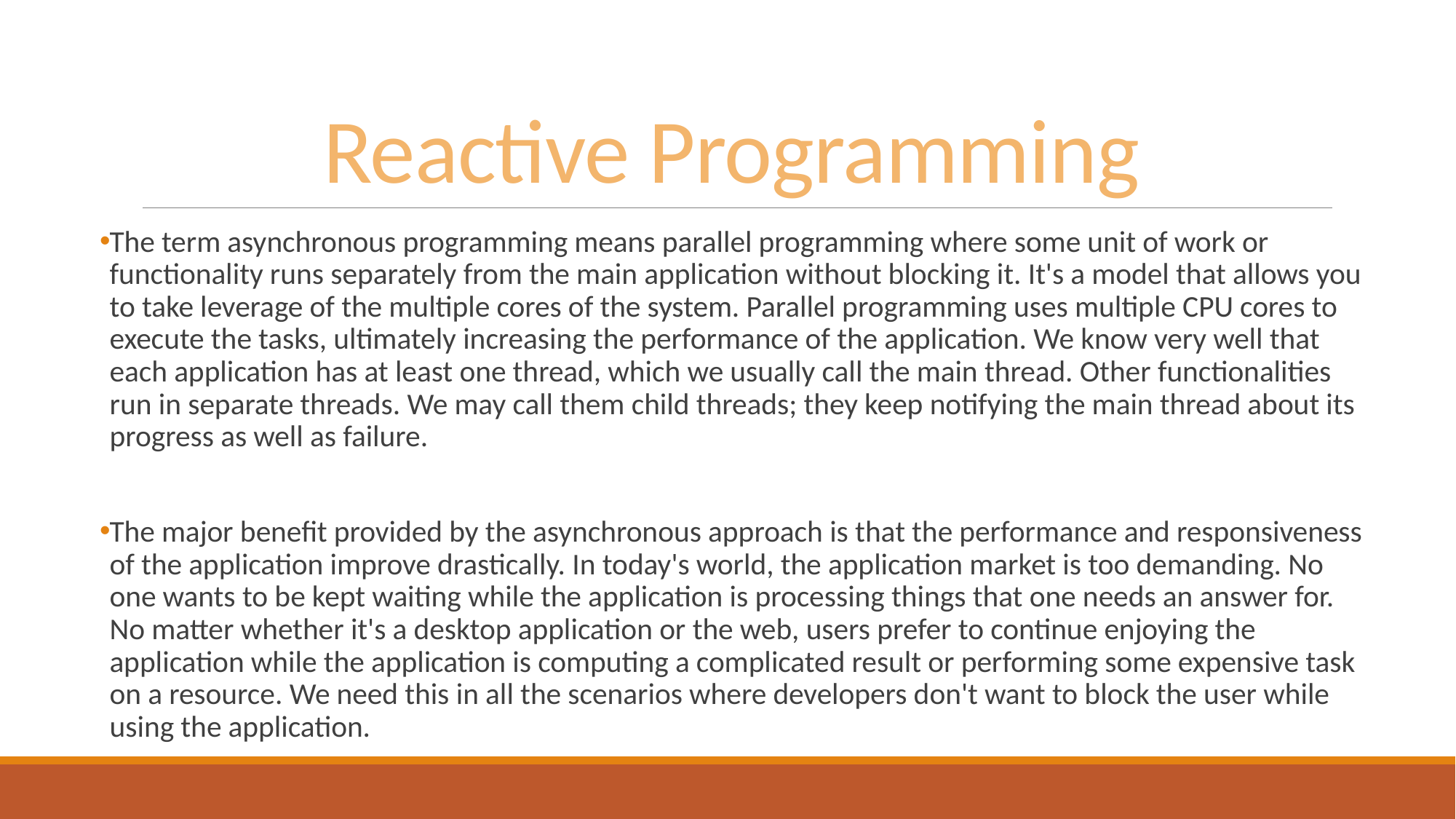

# Reactive Programming
The term asynchronous programming means parallel programming where some unit of work or functionality runs separately from the main application without blocking it. It's a model that allows you to take leverage of the multiple cores of the system. Parallel programming uses multiple CPU cores to execute the tasks, ultimately increasing the performance of the application. We know very well that each application has at least one thread, which we usually call the main thread. Other functionalities run in separate threads. We may call them child threads; they keep notifying the main thread about its progress as well as failure.

The major benefit provided by the asynchronous approach is that the performance and responsiveness of the application improve drastically. In today's world, the application market is too demanding. No one wants to be kept waiting while the application is processing things that one needs an answer for. No matter whether it's a desktop application or the web, users prefer to continue enjoying the application while the application is computing a complicated result or performing some expensive task on a resource. We need this in all the scenarios where developers don't want to block the user while using the application.